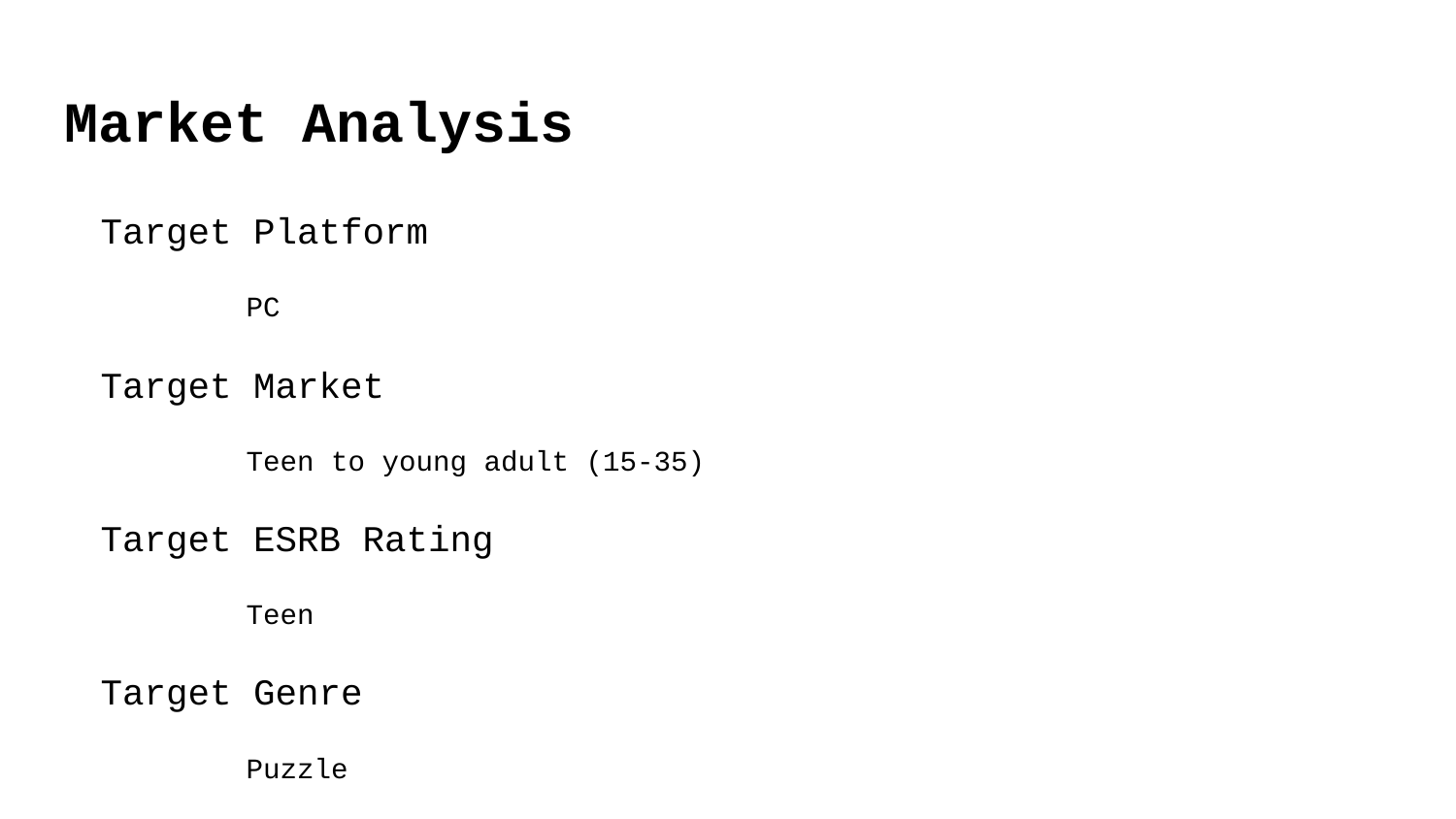

# Market Analysis
Target Platform
PC
Target Market
Teen to young adult (15-35)
Target ESRB Rating
Teen
Target Genre
Puzzle
Top Competitors
Portal
Fez
Braid